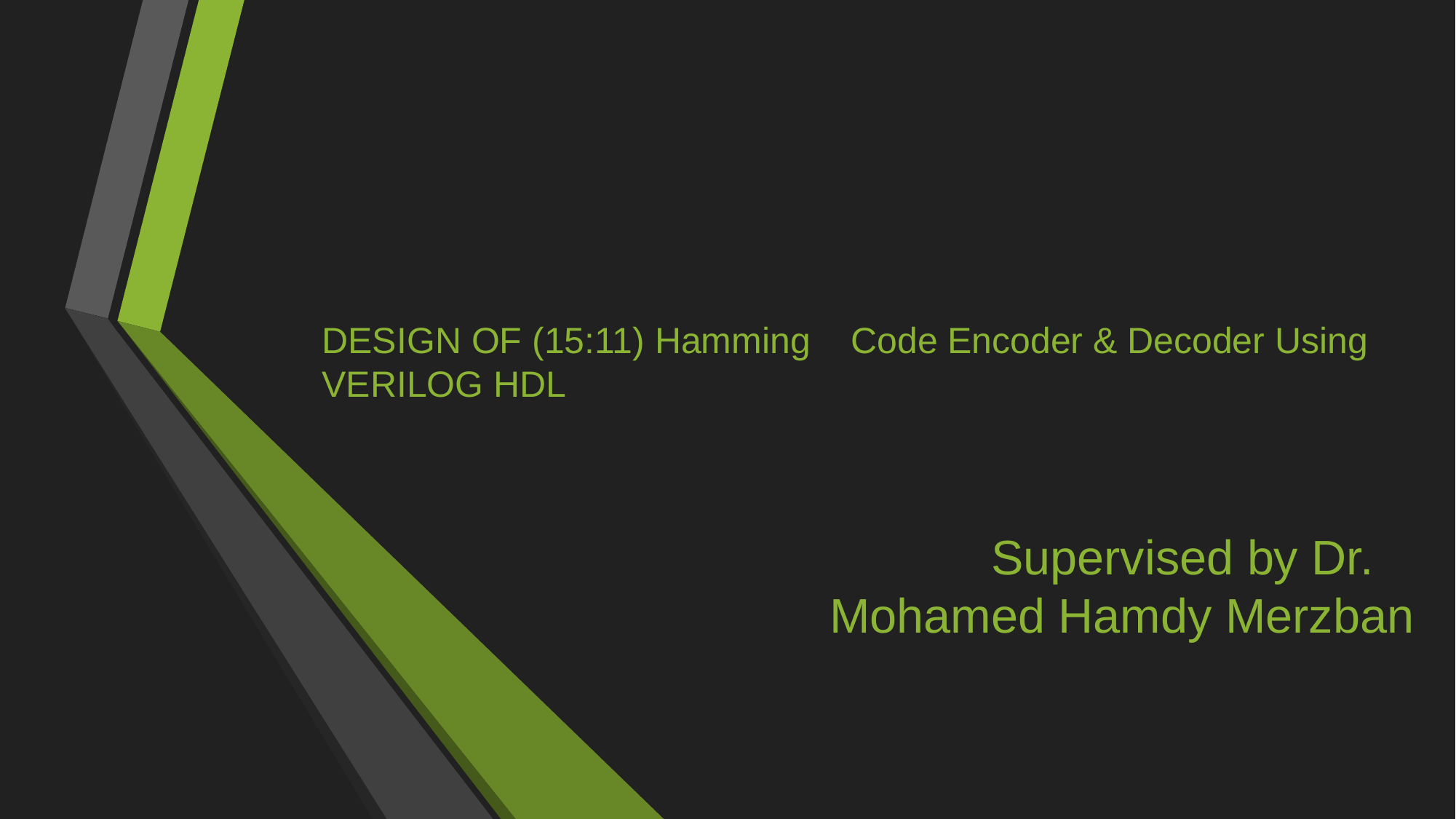

# DESIGN OF (15:11) Hamming    Code Encoder & Decoder Using VERILOG HDL
            Supervised by Dr. Mohamed Hamdy Merzban